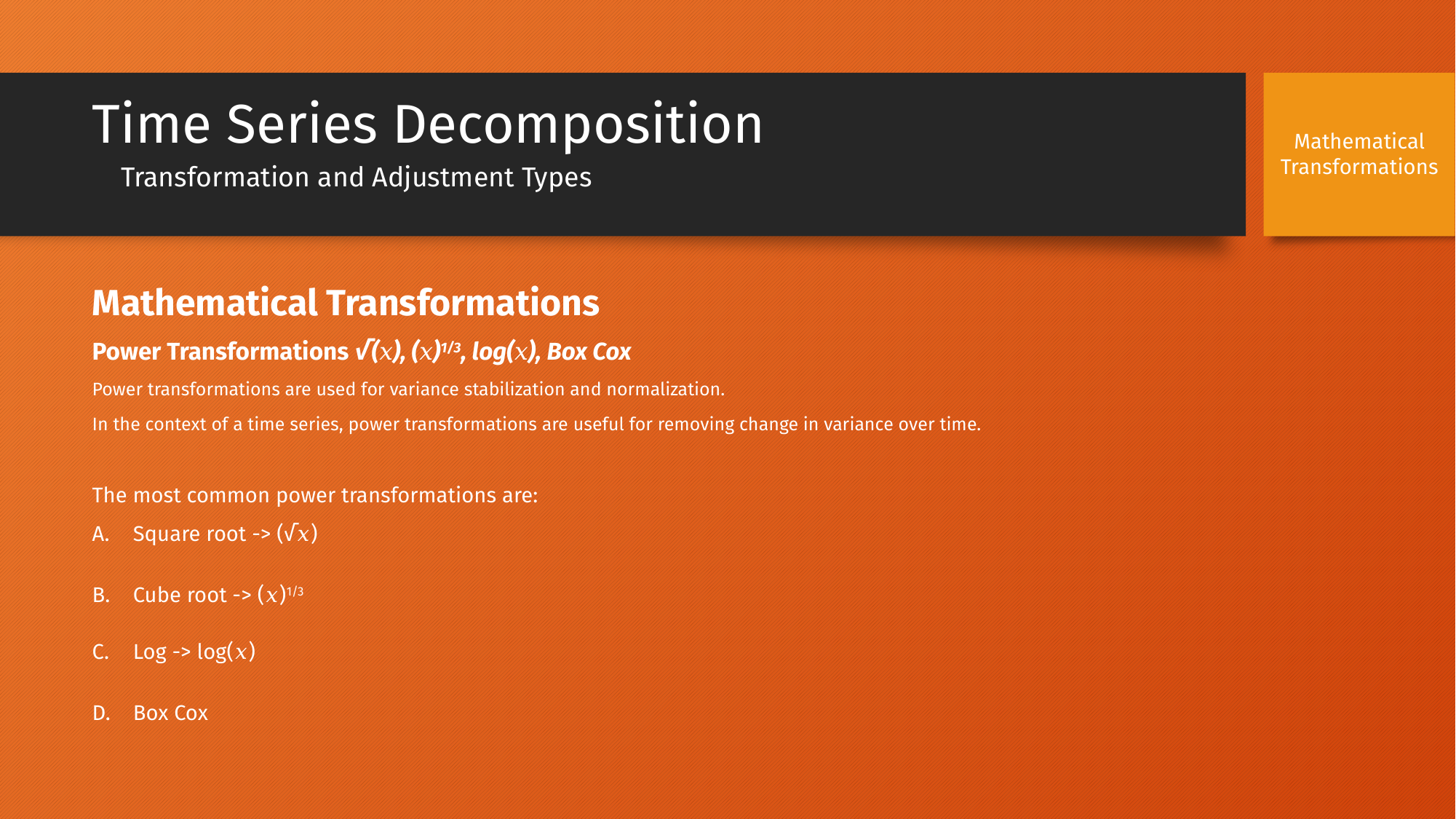

# Time Series Decomposition
Mathematical
Transformations
Transformation and Adjustment Types
Mathematical Transformations
Power Transformations √(𝑥), (𝑥)1/3, log(𝑥), Box Cox
Power transformations are used for variance stabilization and normalization.
In the context of a time series, power transformations are useful for removing change in variance over time.

The most common power transformations are:
Square root -> (√𝑥)
Cube root -> (𝑥)1/3
Log -> log(𝑥)
Box Cox